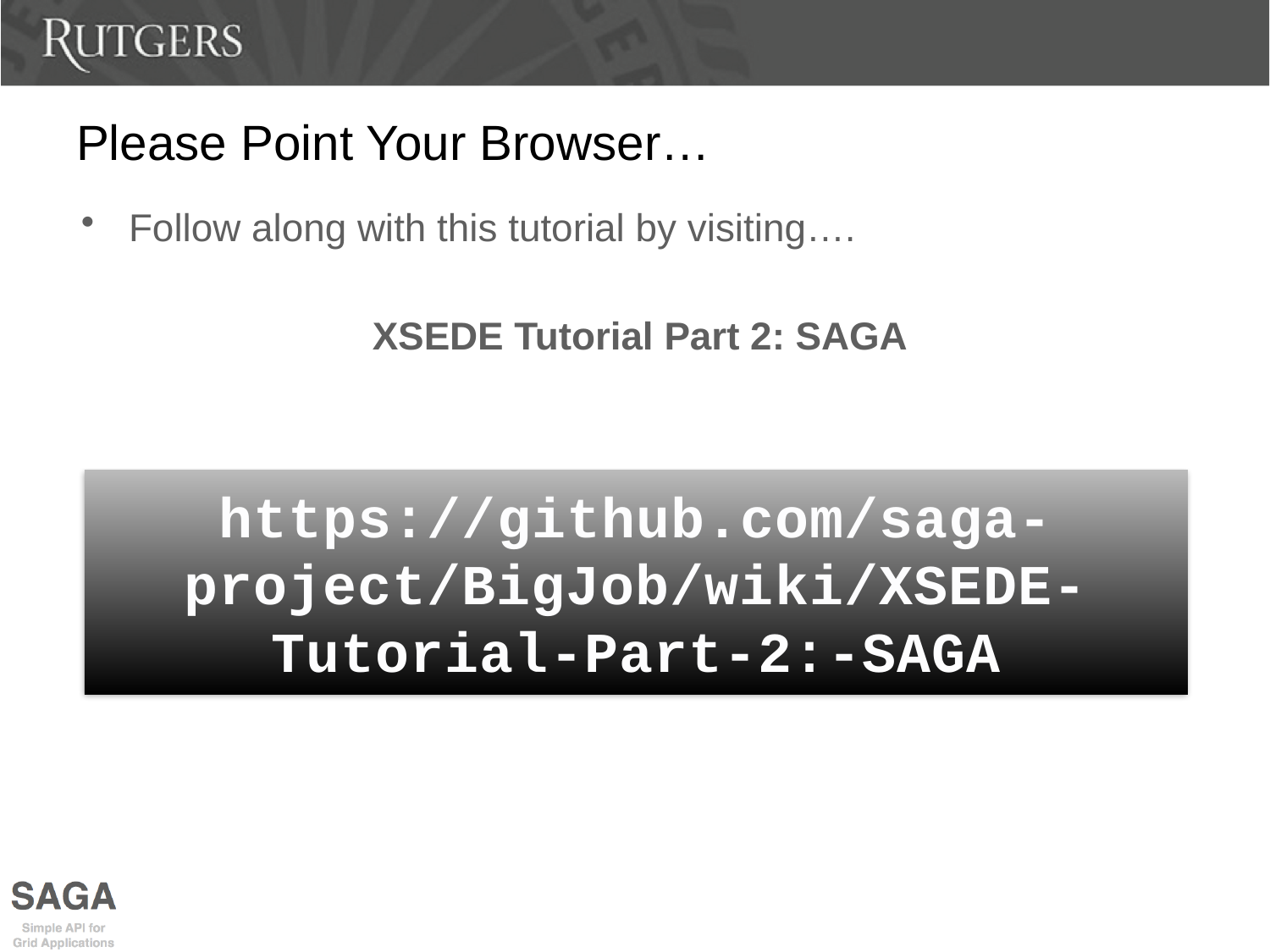

# Please Point Your Browser…
Follow along with this tutorial by visiting….

XSEDE Tutorial Part 2: SAGA

https://github.com/saga-project/BigJob/wiki/XSEDE-Tutorial-Part-2:-SAGA